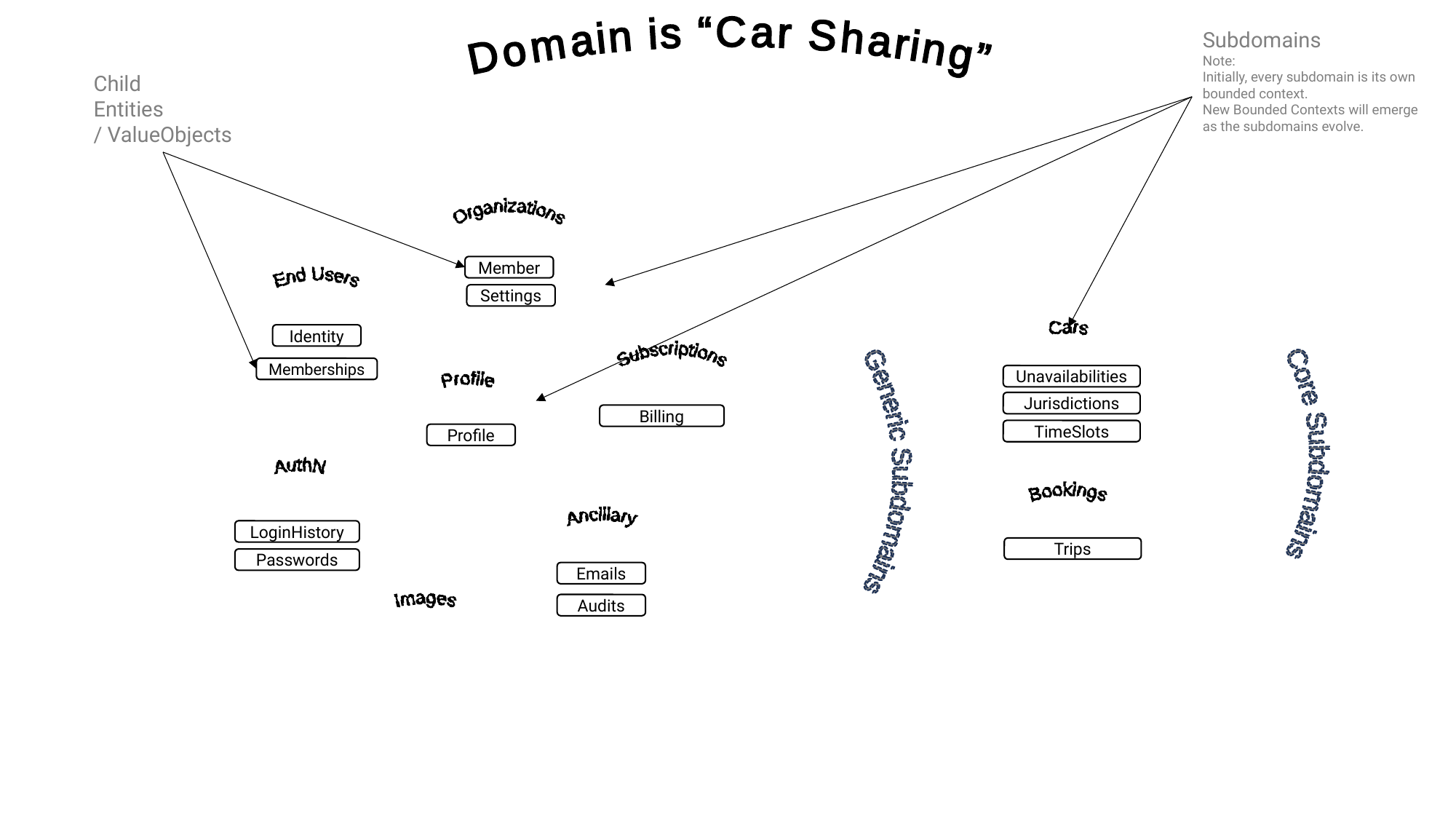

Subdomains
Note:
Initially, every subdomain is its own bounded context.
New Bounded Contexts will emerge as the subdomains evolve.

      Domain is “Car Sharing”
Child
Entities
/ ValueObjects
Generic Subdomains
Organizations
Member
Settings
Core Subdomains
End Users
Identity
Memberships
Cars
Unavailabilities
Jurisdictions
TimeSlots
Subscriptions
Billing
Profile
Profile
AuthN
LoginHistory
Passwords
Bookings
Trips
Ancillary
Emails
Audits
Images